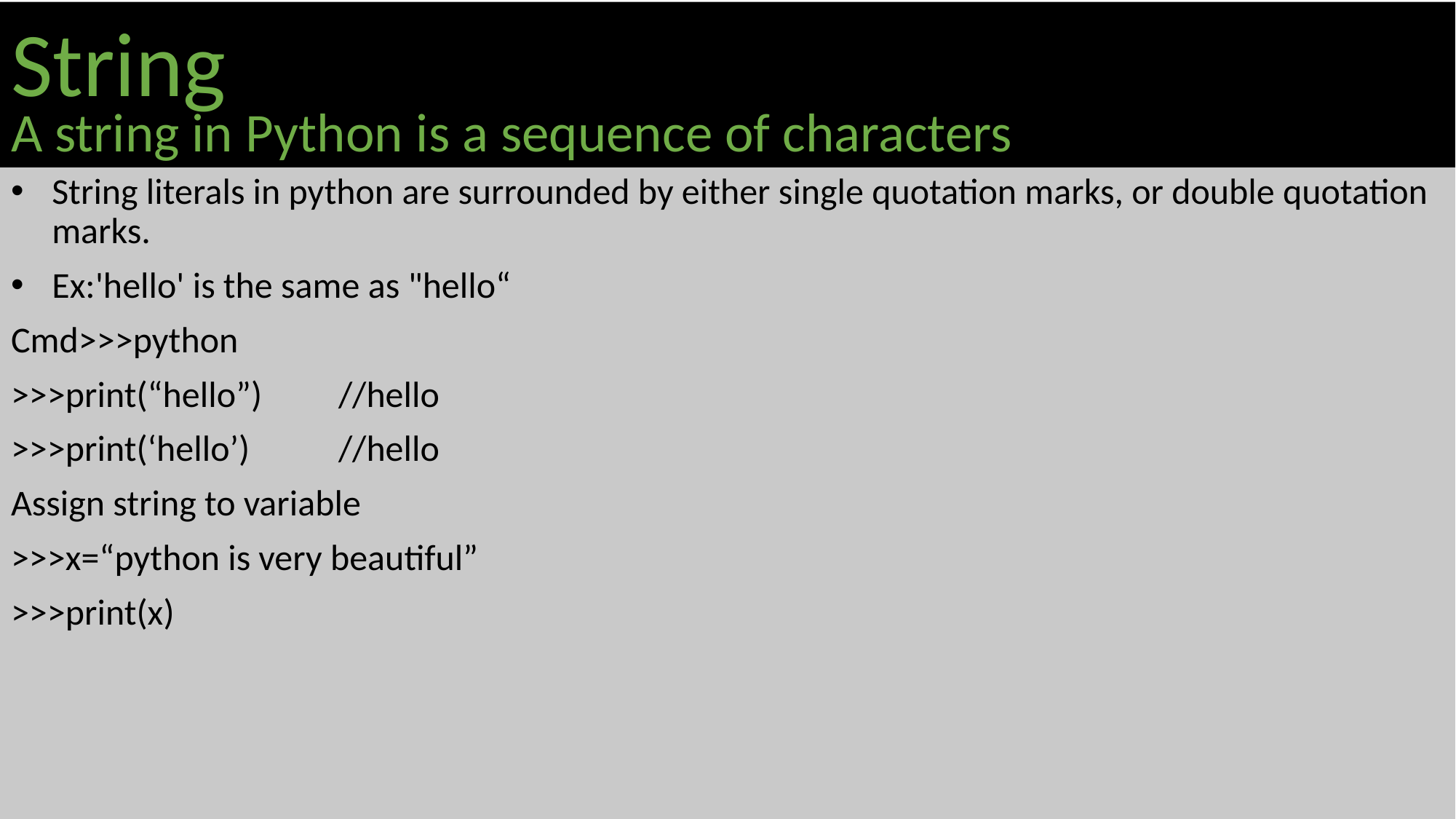

# String A string in Python is a sequence of characters
String literals in python are surrounded by either single quotation marks, or double quotation marks.
Ex:'hello' is the same as "hello“
Cmd>>>python
>>>print(“hello”)	//hello
>>>print(‘hello’)	//hello
Assign string to variable
>>>x=“python is very beautiful”
>>>print(x)